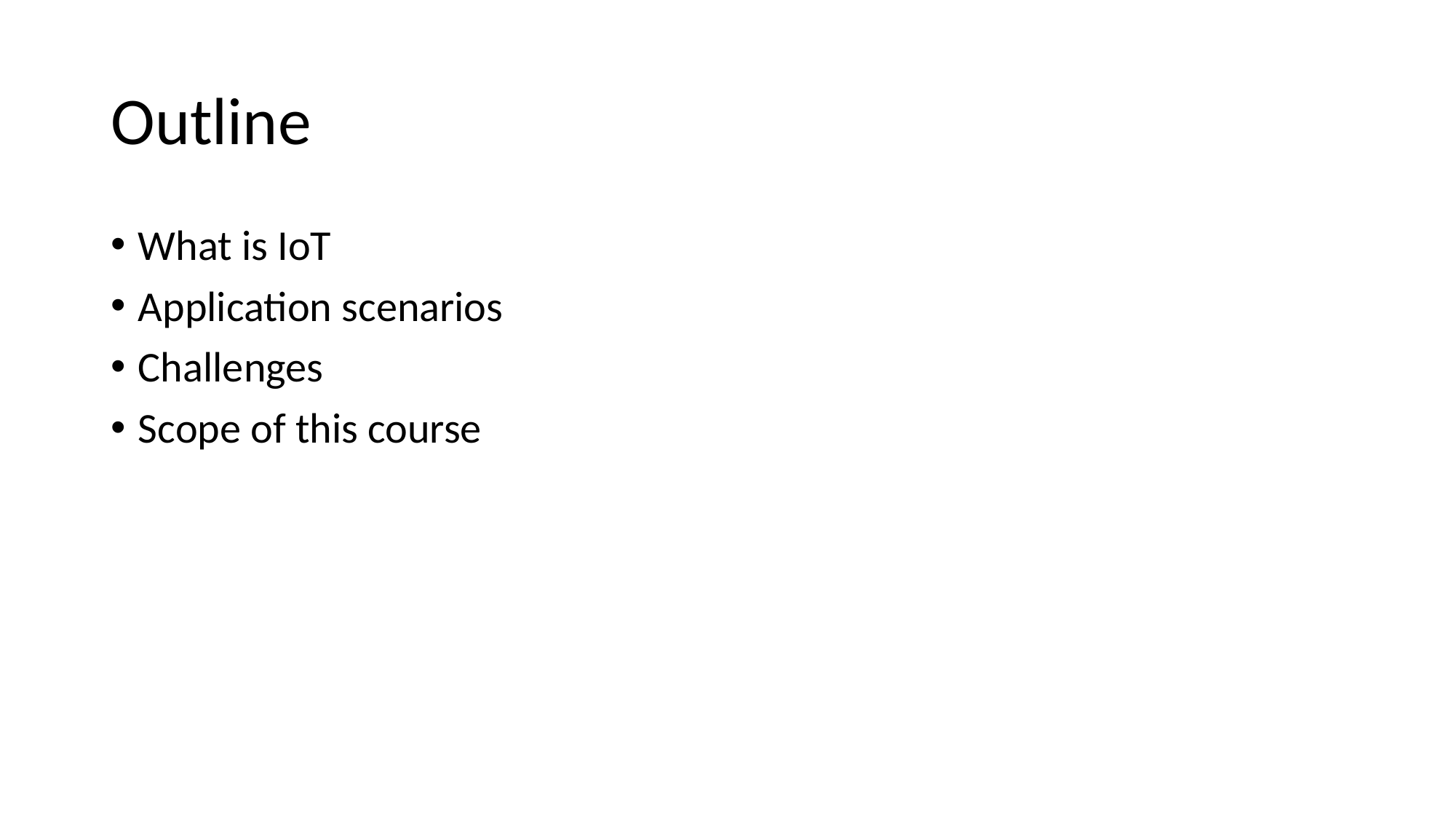

# Outline
What is IoT
Application scenarios
Challenges
Scope of this course